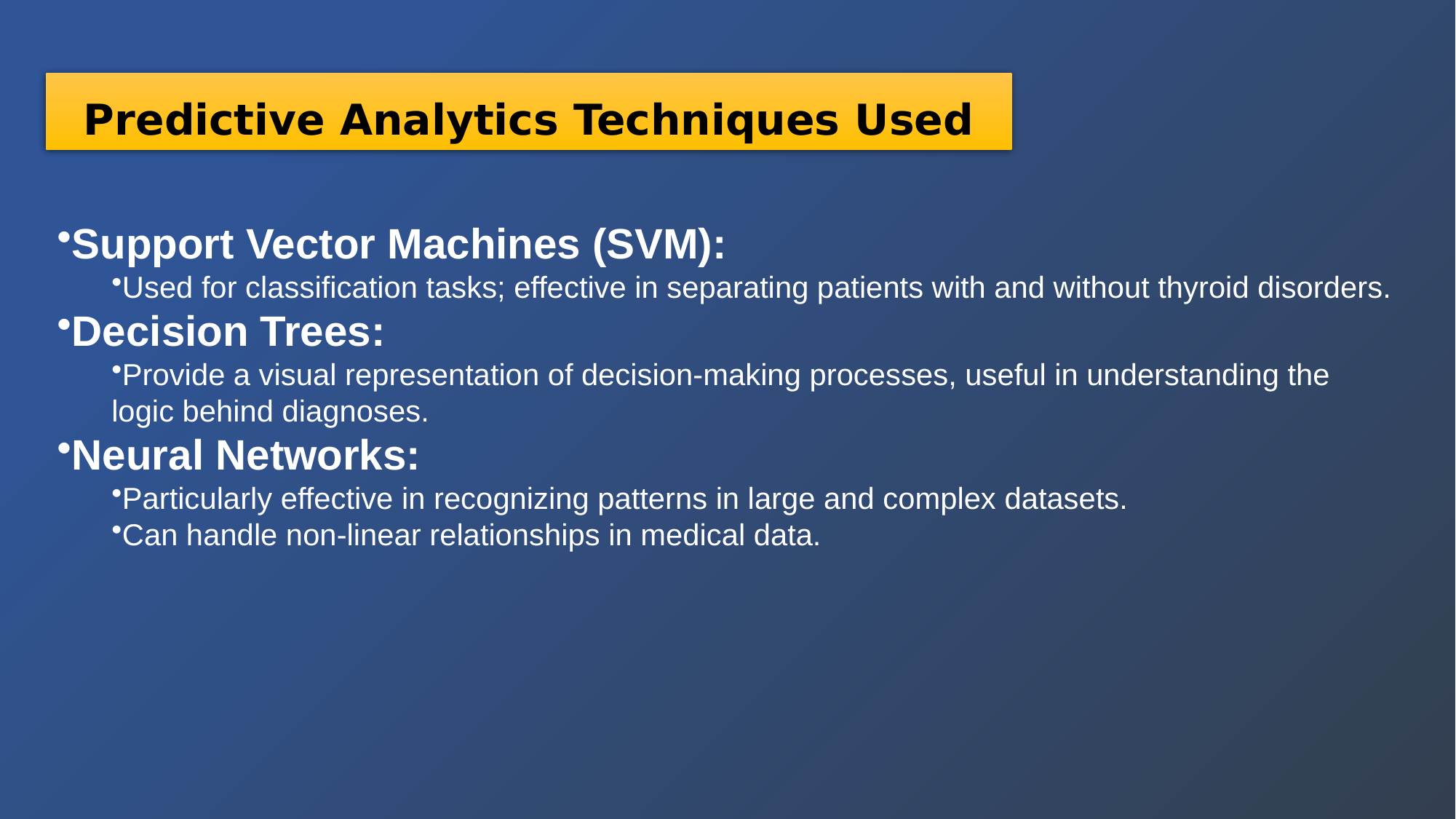

# Predictive Analytics Techniques Used
Support Vector Machines (SVM):
Used for classification tasks; effective in separating patients with and without thyroid disorders.
Decision Trees:
Provide a visual representation of decision-making processes, useful in understanding the logic behind diagnoses.
Neural Networks:
Particularly effective in recognizing patterns in large and complex datasets.
Can handle non-linear relationships in medical data.